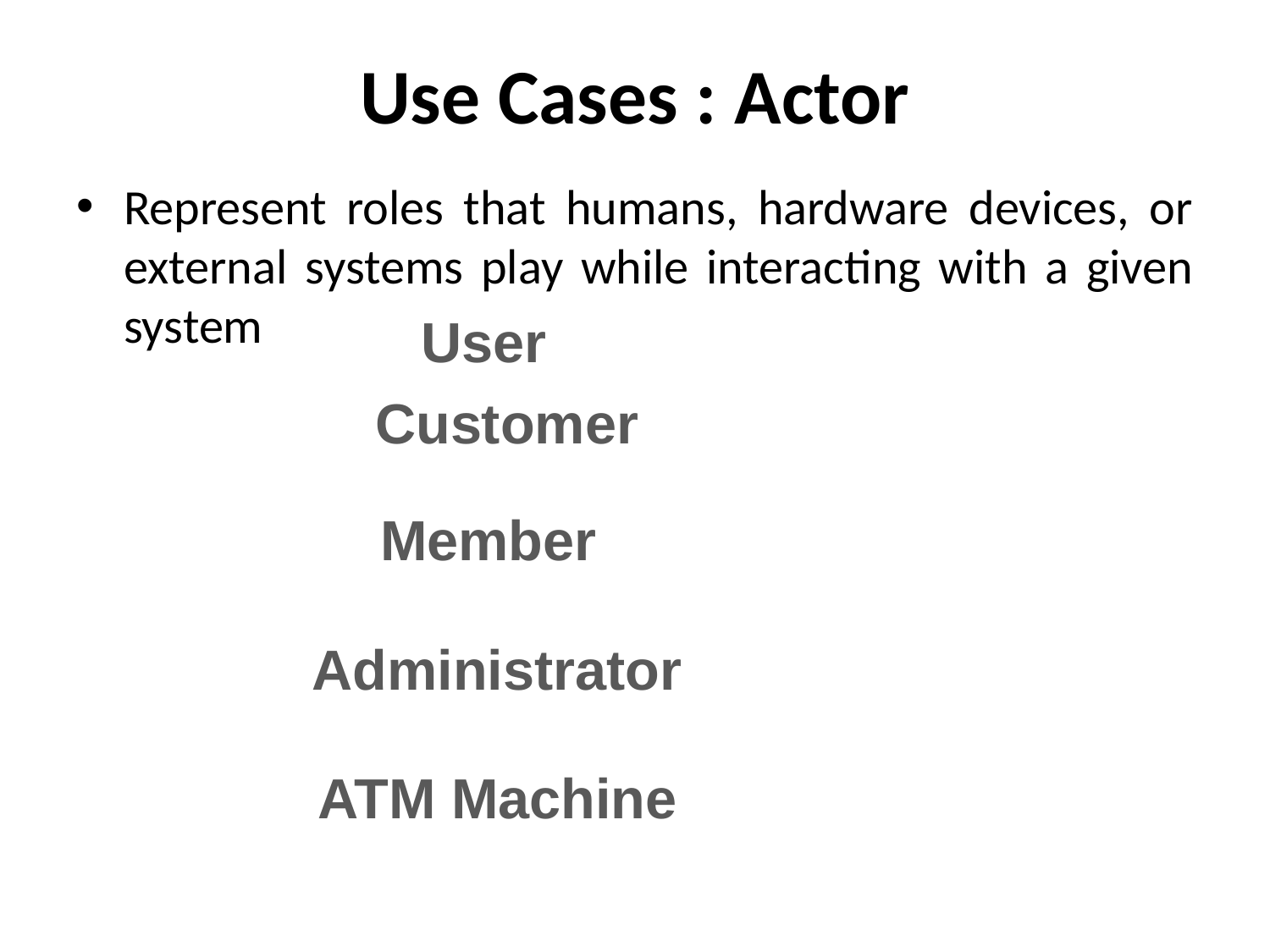

# Use Cases : Actor
Represent roles that humans, hardware devices, or external systems play while interacting with a given system
User
Customer
Member
Administrator
ATM Machine